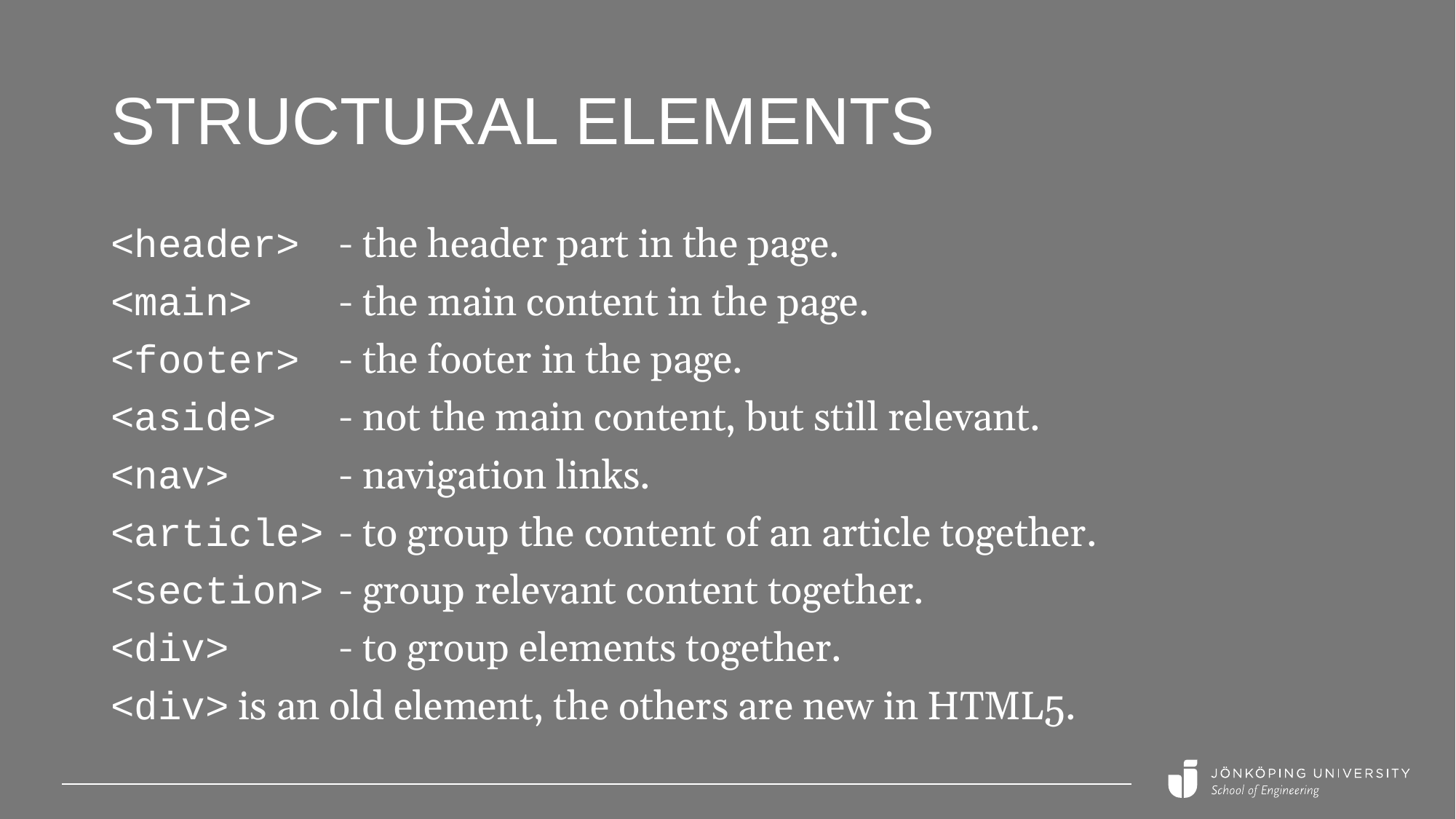

# Structural elements
<header>	 - the header part in the page.
<main>	 - the main content in the page.
<footer>	 - the footer in the page.
<aside>	 - not the main content, but still relevant.
<nav>	 - navigation links.
<article>	 - to group the content of an article together.
<section>	 - group relevant content together.
<div>	 - to group elements together.
<div> is an old element, the others are new in HTML5.